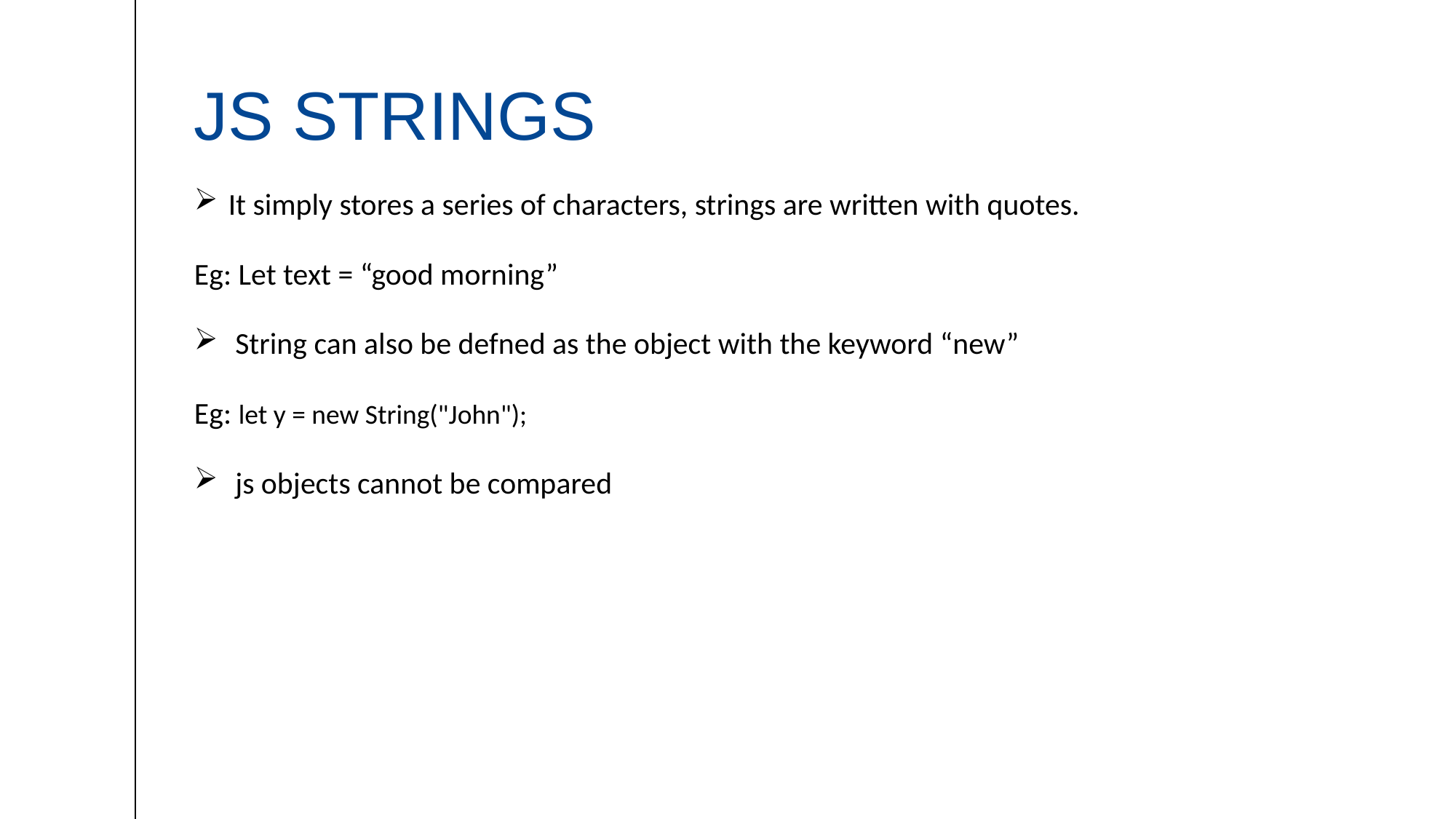

# JS strings
It simply stores a series of characters, strings are written with quotes.
Eg: Let text = “good morning”
 String can also be defned as the object with the keyword “new”
Eg: let y = new String("John");
 js objects cannot be compared